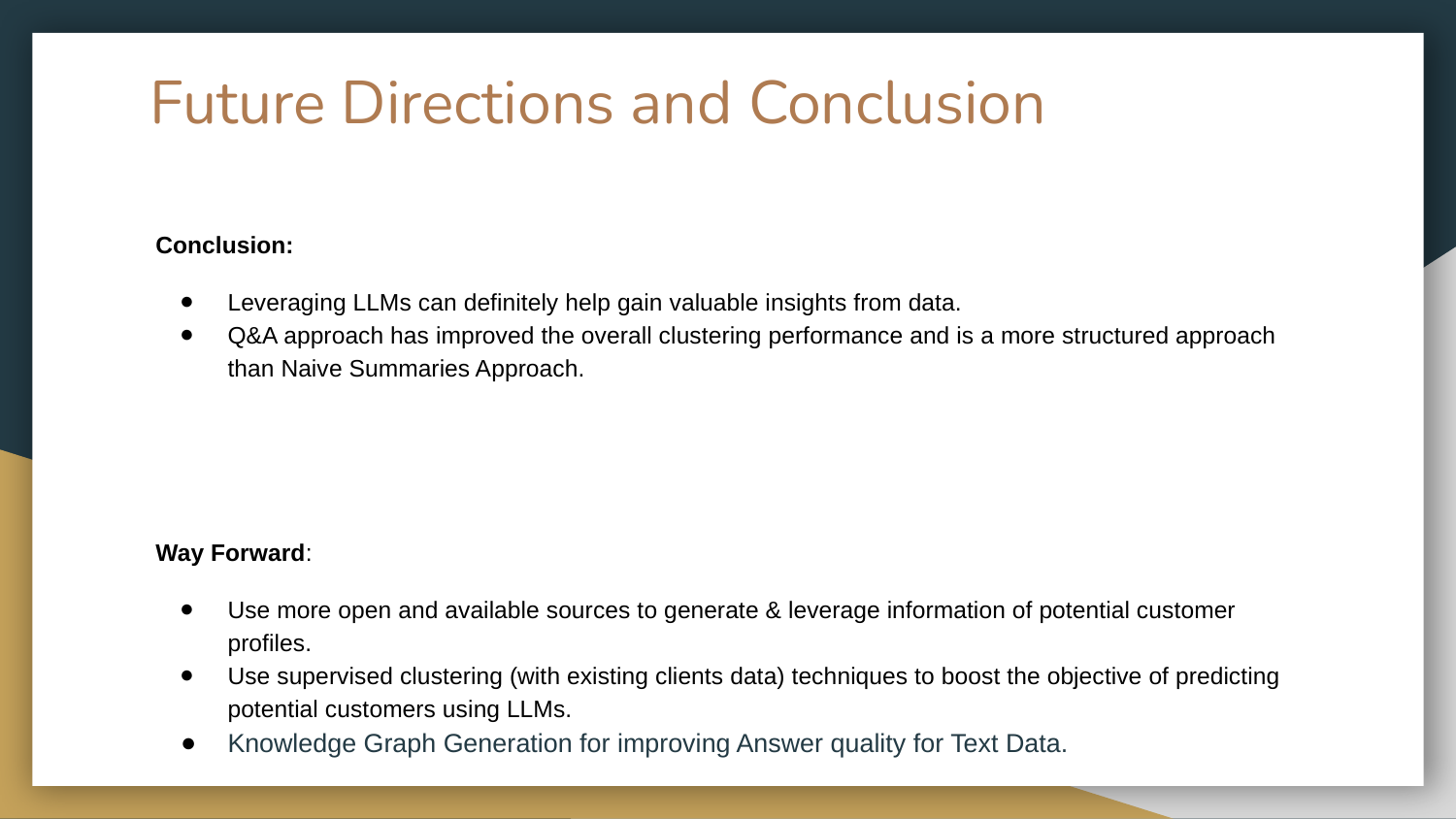

# Future Directions and Conclusion
Conclusion:
Leveraging LLMs can definitely help gain valuable insights from data.
Q&A approach has improved the overall clustering performance and is a more structured approach than Naive Summaries Approach.

Way Forward:
Use more open and available sources to generate & leverage information of potential customer profiles.
Use supervised clustering (with existing clients data) techniques to boost the objective of predicting potential customers using LLMs.
Knowledge Graph Generation for improving Answer quality for Text Data.